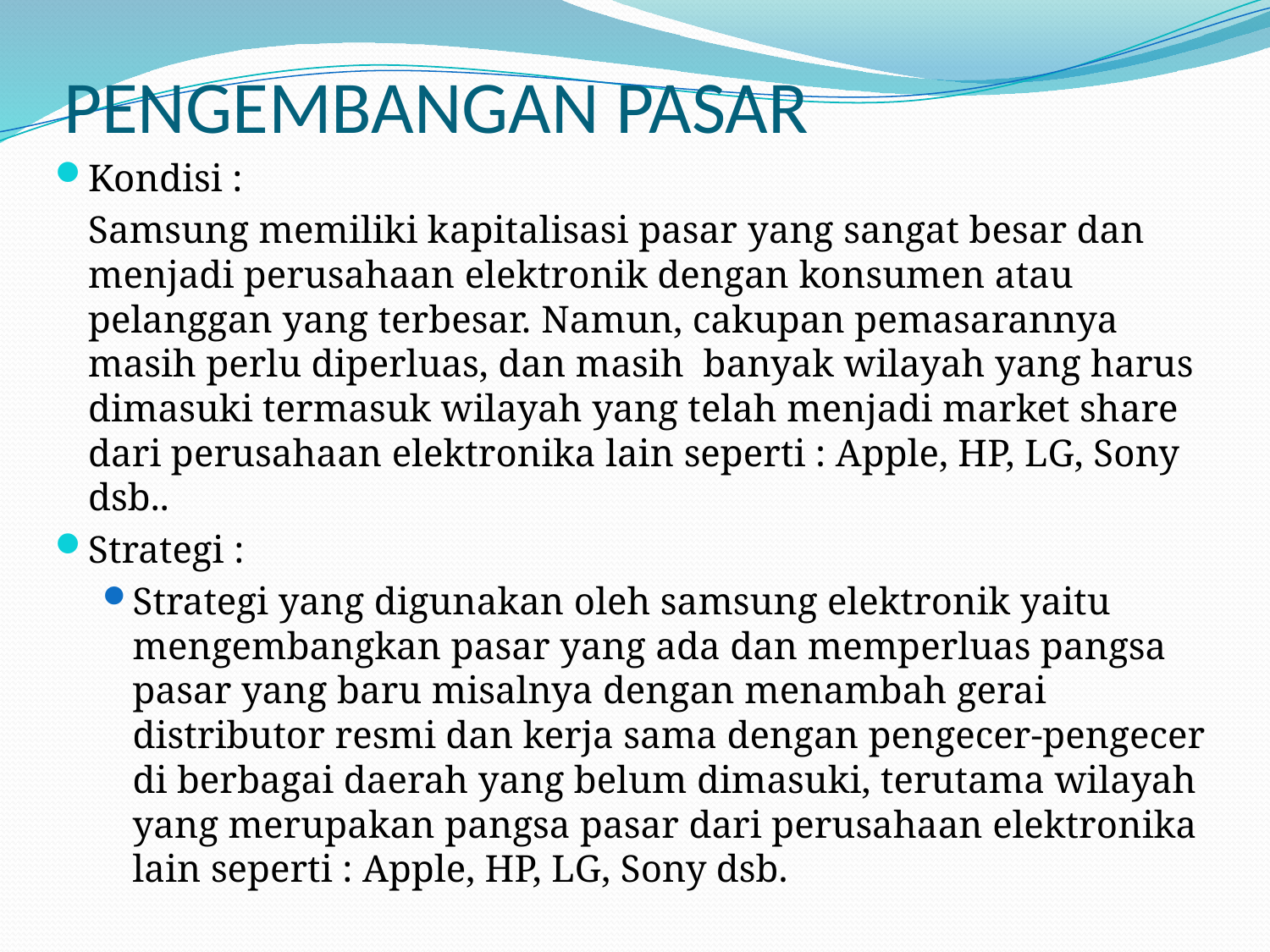

# PENGEMBANGAN PASAR
Kondisi :
		Samsung memiliki kapitalisasi pasar yang sangat besar dan menjadi perusahaan elektronik dengan konsumen atau pelanggan yang terbesar. Namun, cakupan pemasarannya masih perlu diperluas, dan masih  banyak wilayah yang harus dimasuki termasuk wilayah yang telah menjadi market share dari perusahaan elektronika lain seperti : Apple, HP, LG, Sony dsb..
Strategi :
Strategi yang digunakan oleh samsung elektronik yaitu mengembangkan pasar yang ada dan memperluas pangsa pasar yang baru misalnya dengan menambah gerai distributor resmi dan kerja sama dengan pengecer-pengecer di berbagai daerah yang belum dimasuki, terutama wilayah yang merupakan pangsa pasar dari perusahaan elektronika lain seperti : Apple, HP, LG, Sony dsb.